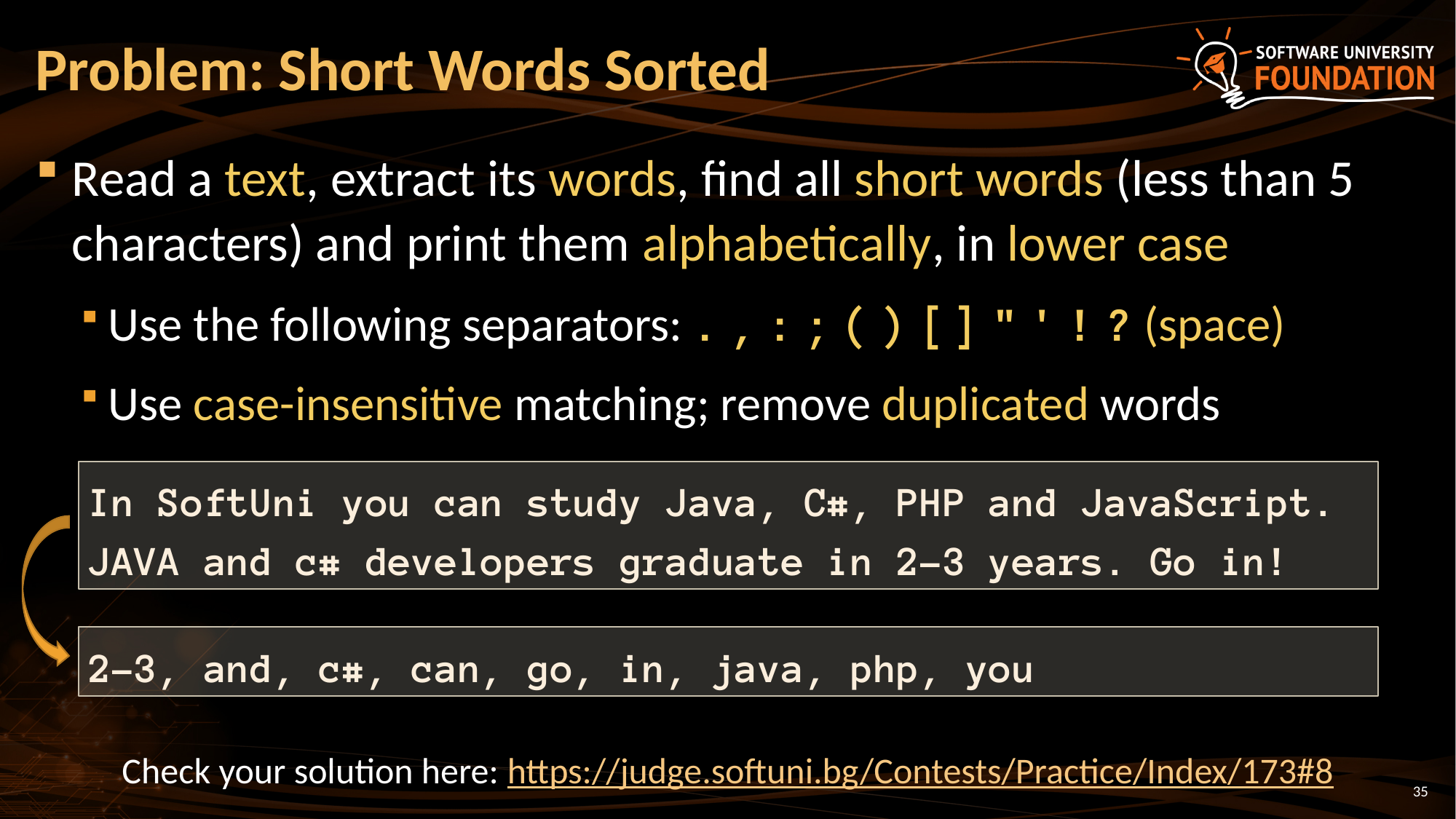

# Problem: Short Words Sorted
Read a text, extract its words, find all short words (less than 5 characters) and print them alphabetically, in lower case
Use the following separators: . , : ; ( ) [ ] " ' ! ? (space)
Use case-insensitive matching; remove duplicated words
In SoftUni you can study Java, C#, PHP and JavaScript. JAVA and c# developers graduate in 2-3 years. Go in!

2-3, and, c#, can, go, in, java, php, you
Check your solution here: https://judge.softuni.bg/Contests/Practice/Index/173#8
35